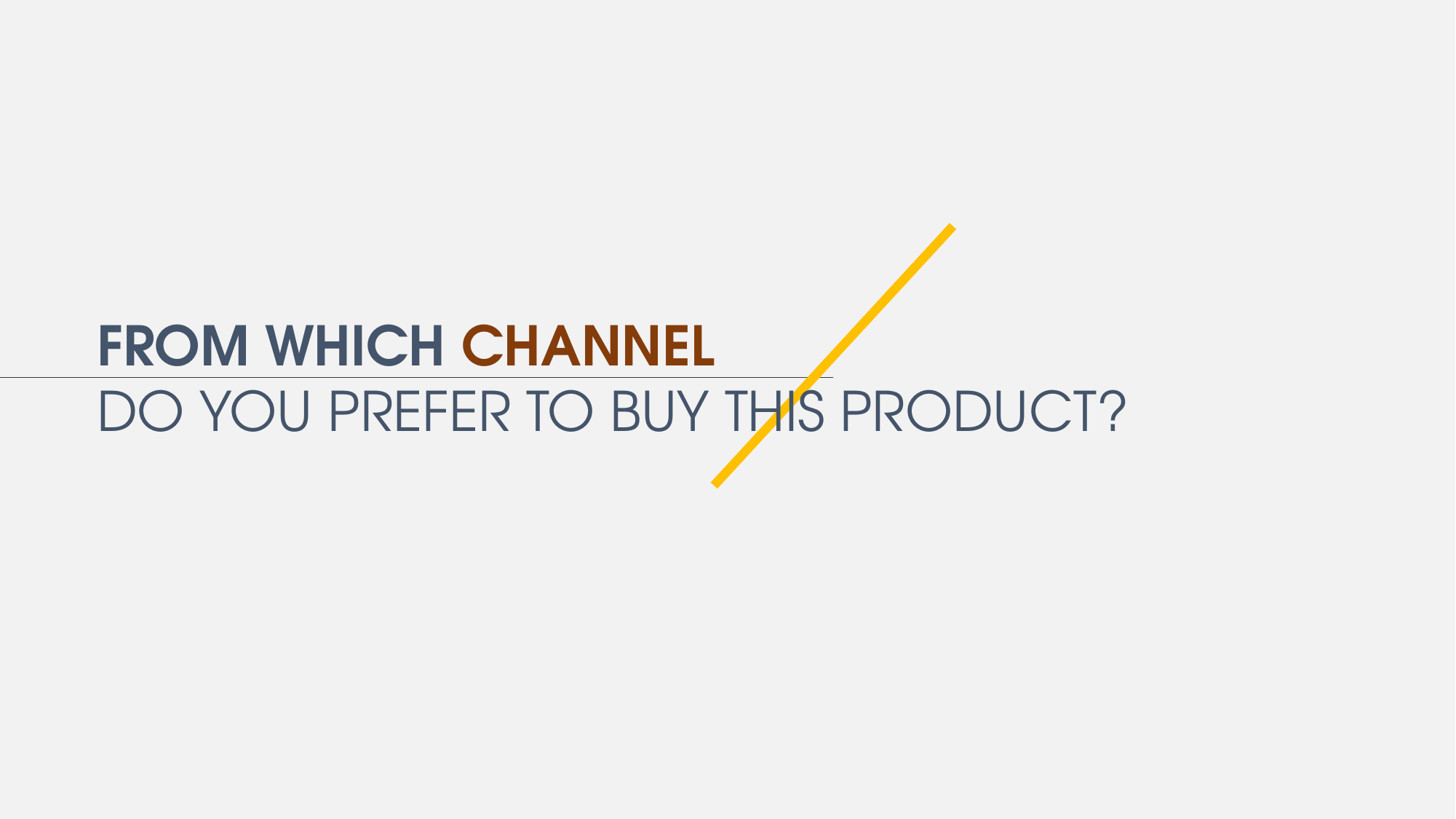

FROM WHICH CHANNEL
DO YOU PREFER TO BUY THIS PRODUCT?